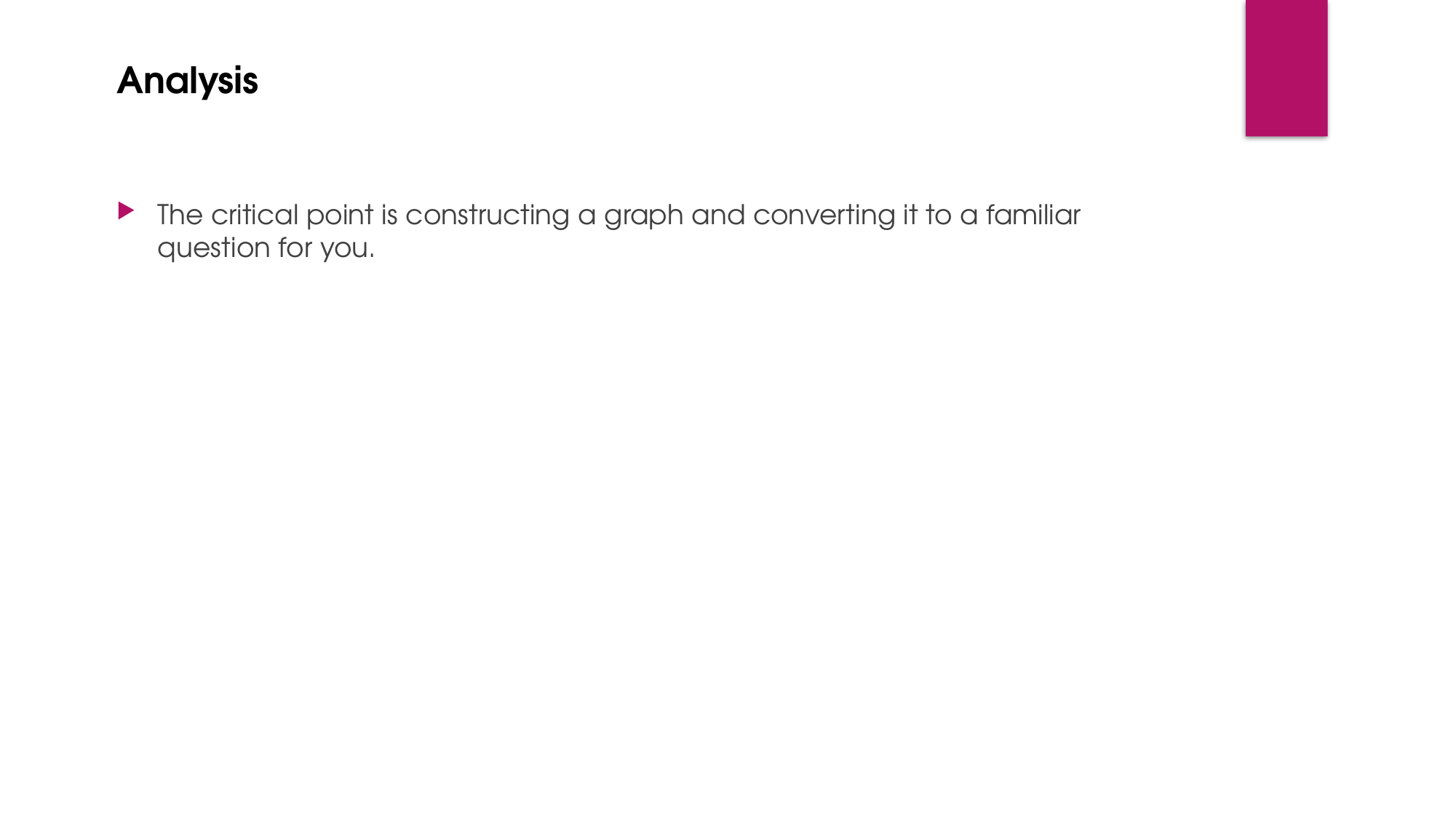

Analysis
The critical point is constructing a graph and converting it to a familiar question for you.